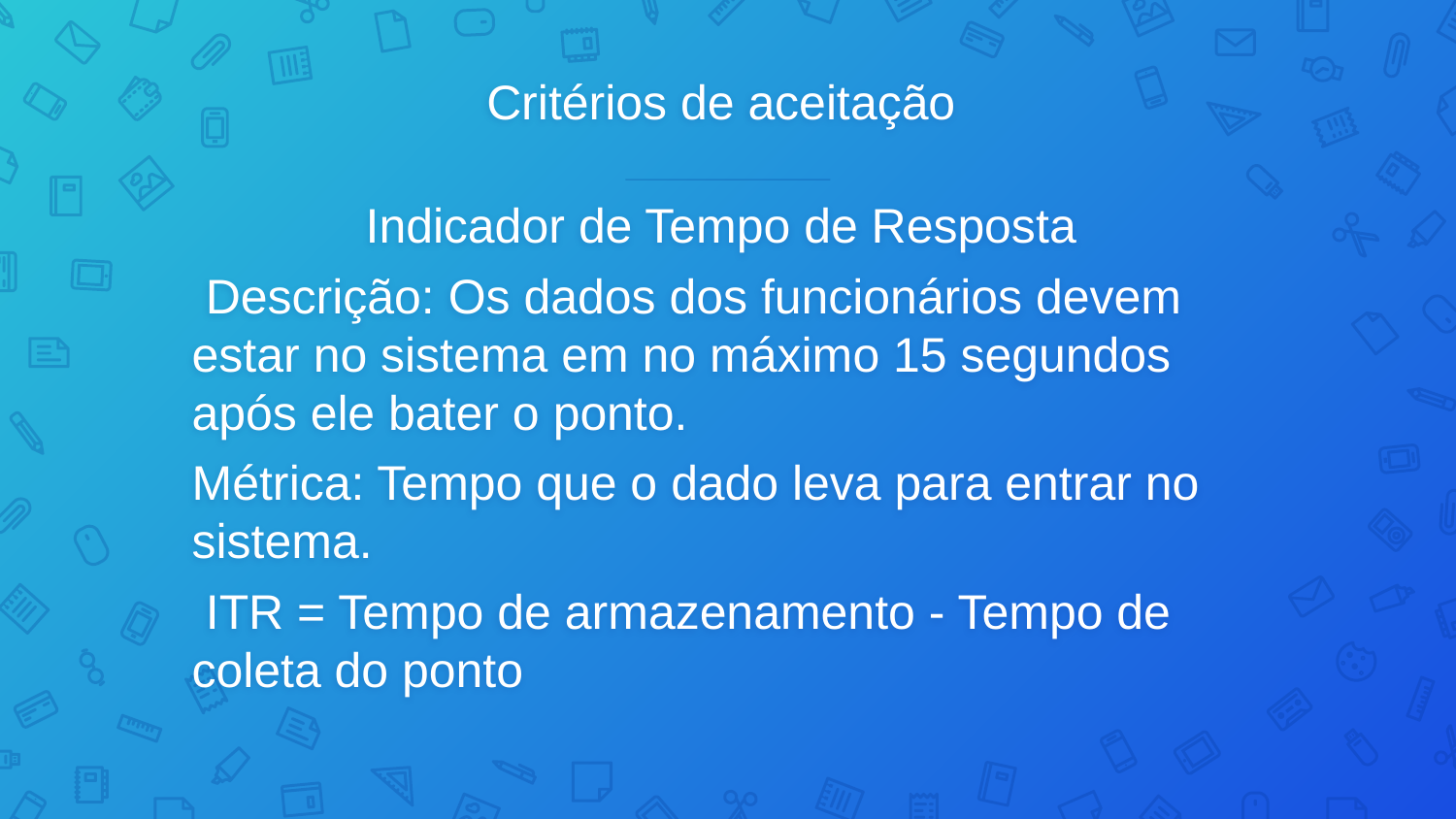

# Critérios de aceitação
Indicador de Tempo de Resposta
 Descrição: Os dados dos funcionários devem estar no sistema em no máximo 15 segundos após ele bater o ponto.
Métrica: Tempo que o dado leva para entrar no sistema.
 ITR = Tempo de armazenamento - Tempo de coleta do ponto